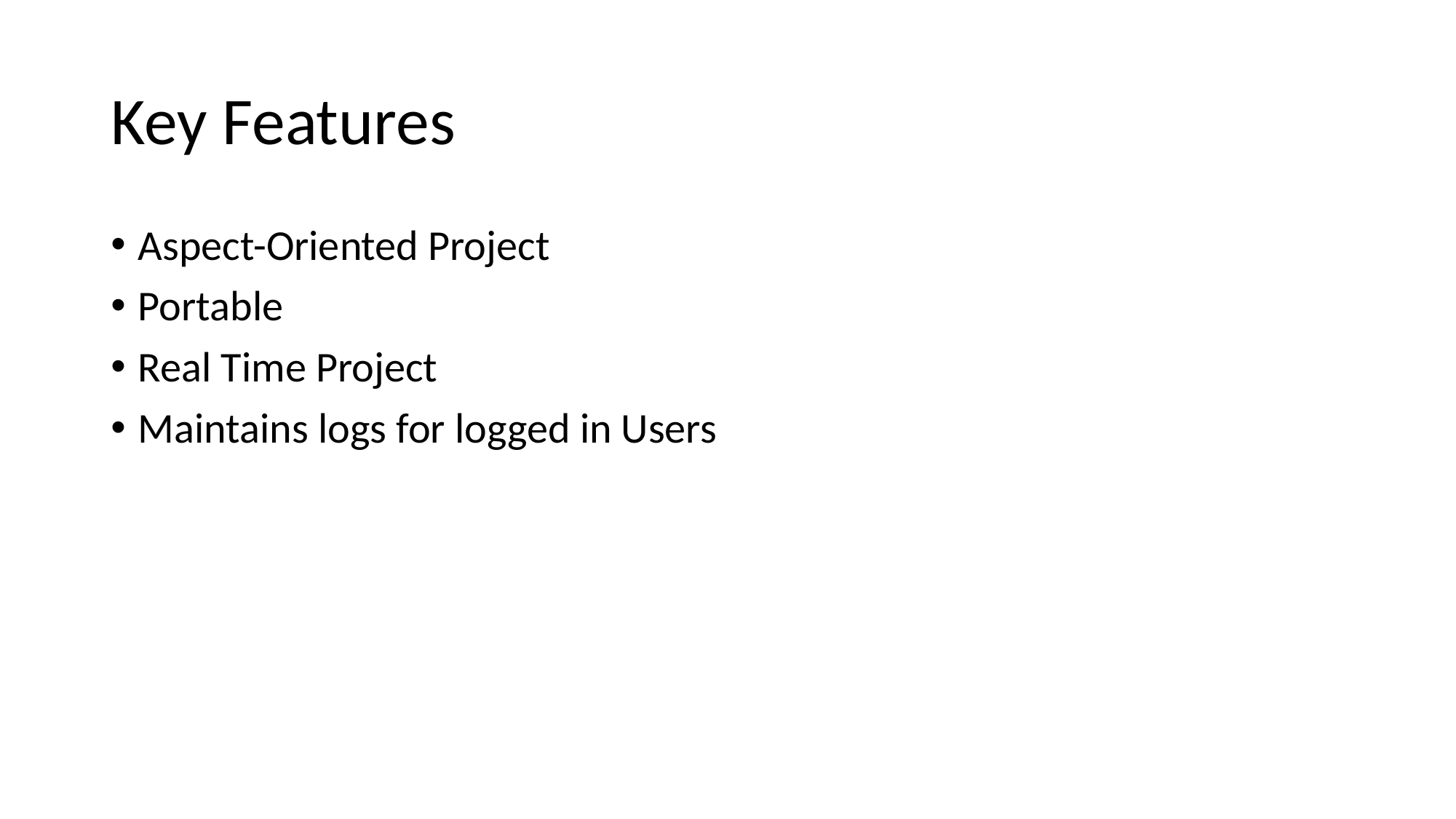

# Key Features
Aspect-Oriented Project
Portable
Real Time Project
Maintains logs for logged in Users